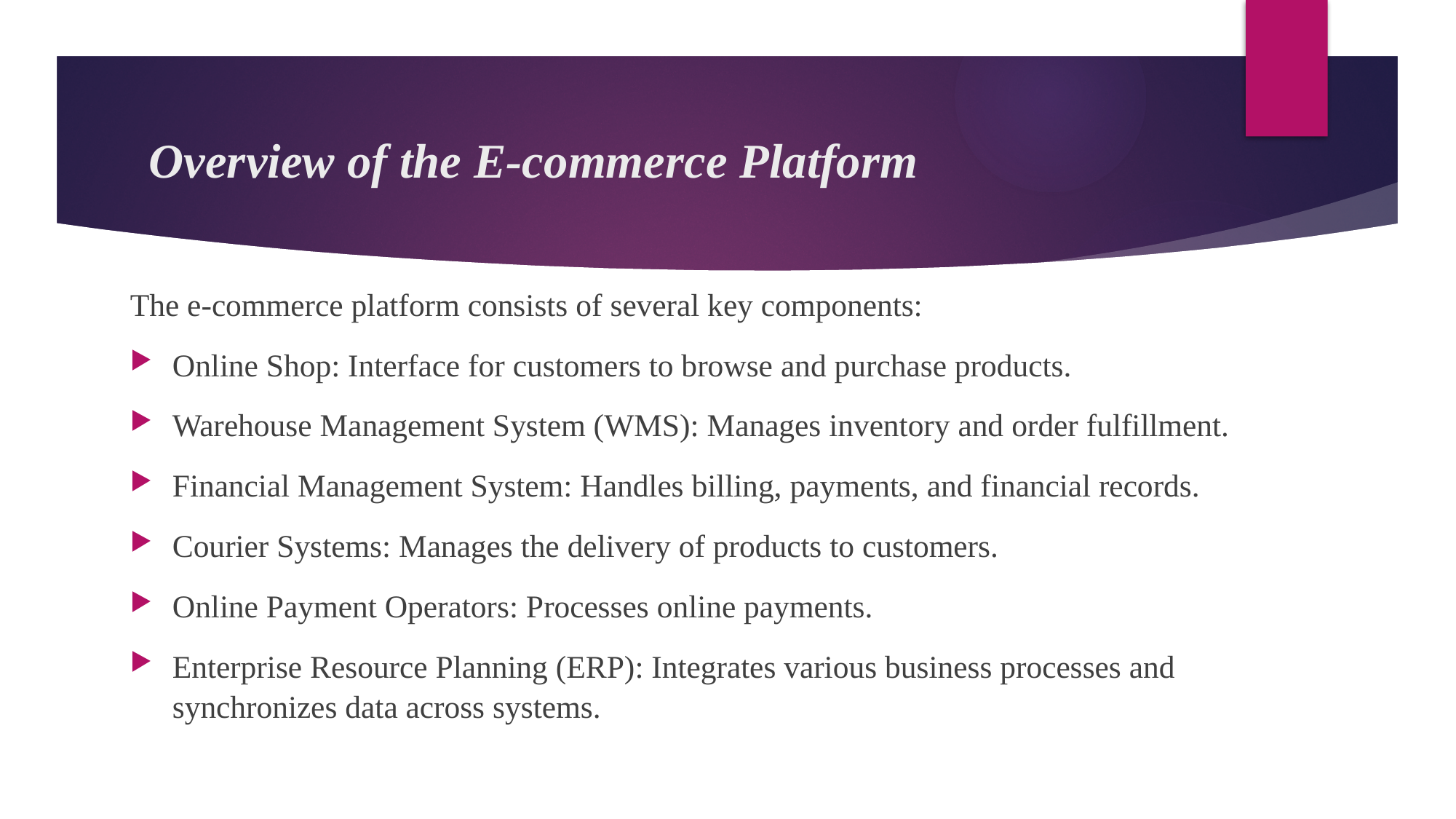

# Overview of the E-commerce Platform
The e-commerce platform consists of several key components:
Online Shop: Interface for customers to browse and purchase products.
Warehouse Management System (WMS): Manages inventory and order fulfillment.
Financial Management System: Handles billing, payments, and financial records.
Courier Systems: Manages the delivery of products to customers.
Online Payment Operators: Processes online payments.
Enterprise Resource Planning (ERP): Integrates various business processes and synchronizes data across systems.